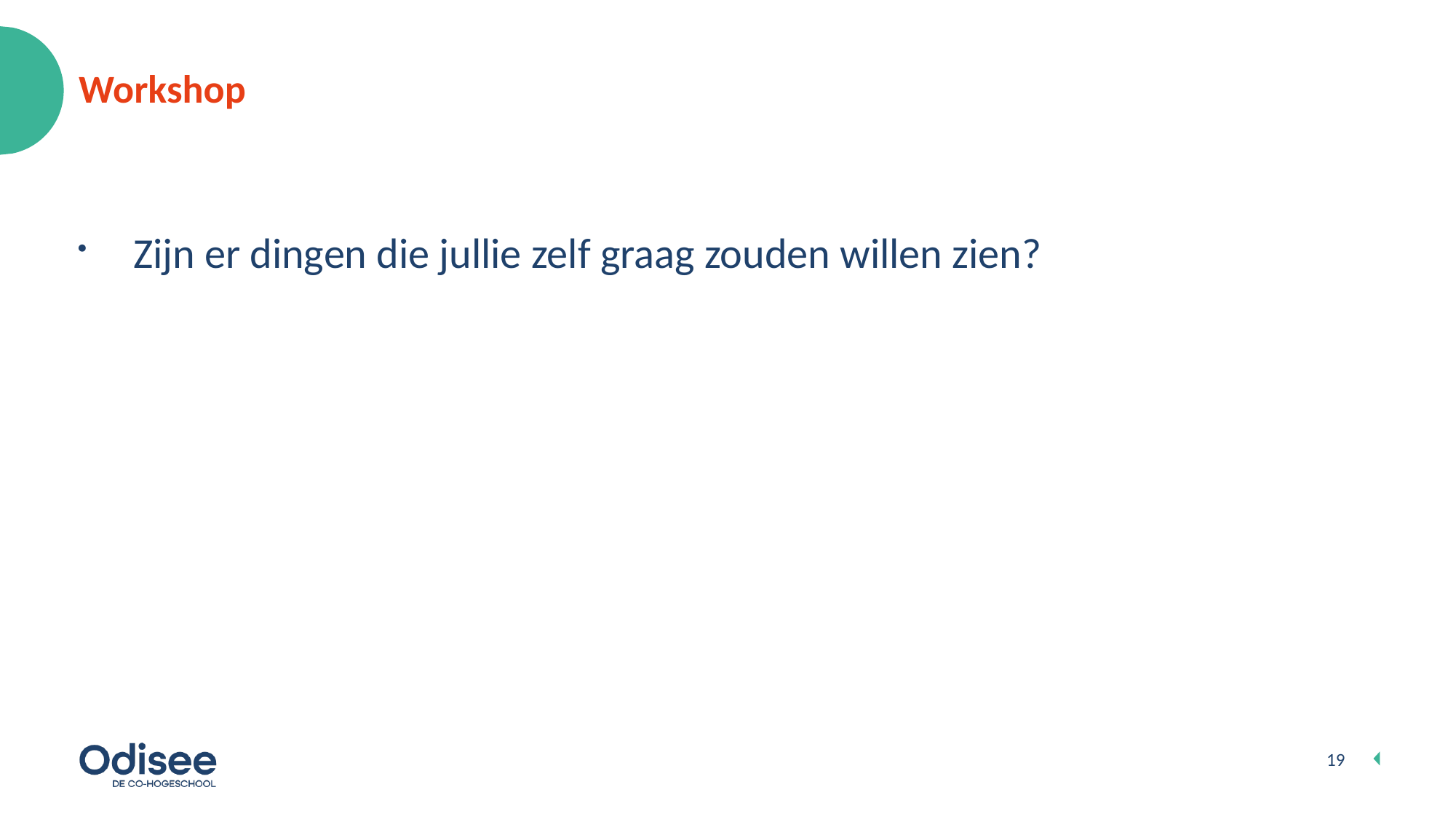

# Workshop
Zijn er dingen die jullie zelf graag zouden willen zien?

19